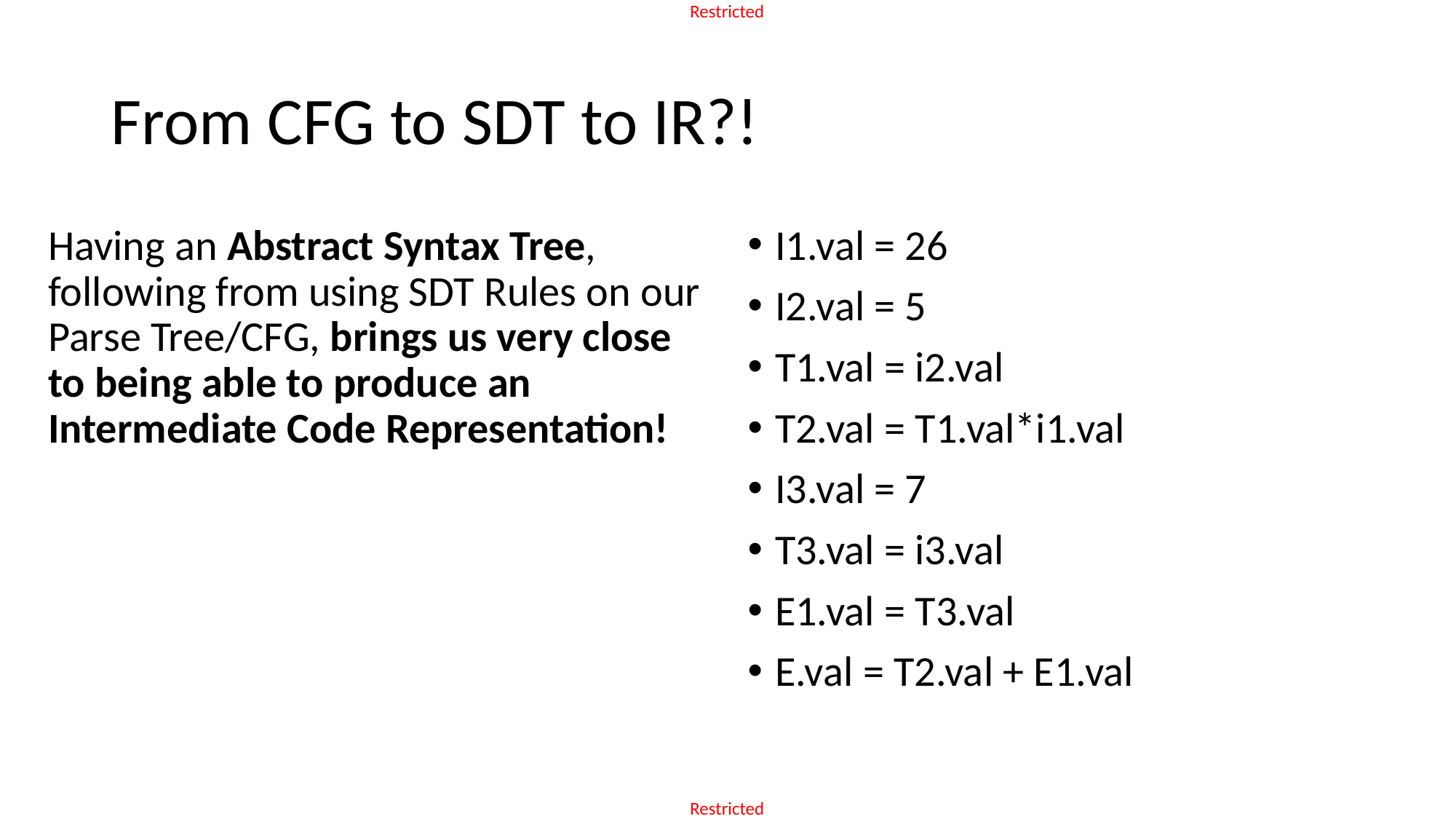

# From CFG to SDT to IR?!
Having an Abstract Syntax Tree, following from using SDT Rules on our Parse Tree/CFG, brings us very close to being able to produce an Intermediate Code Representation!
I1.val = 26
I2.val = 5
T1.val = i2.val
T2.val = T1.val*i1.val
I3.val = 7
T3.val = i3.val
E1.val = T3.val
E.val = T2.val + E1.val